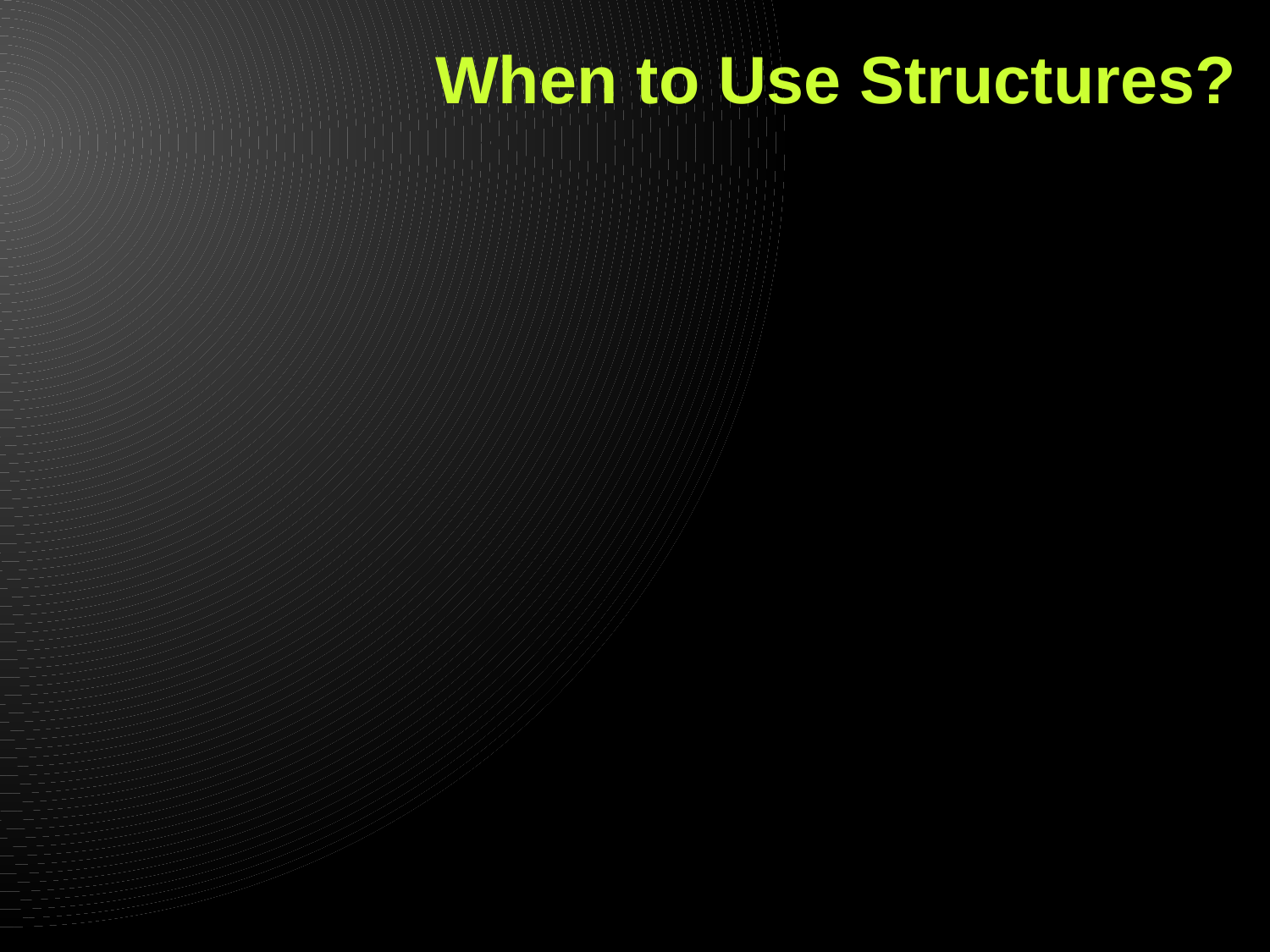

# When to Use Structures?
Use structures
To make your type behave as a primitive type
If you create many instances and after that you free them – e.g. in a cycle
Do not use structures
When you often transmit your instances as method parameters